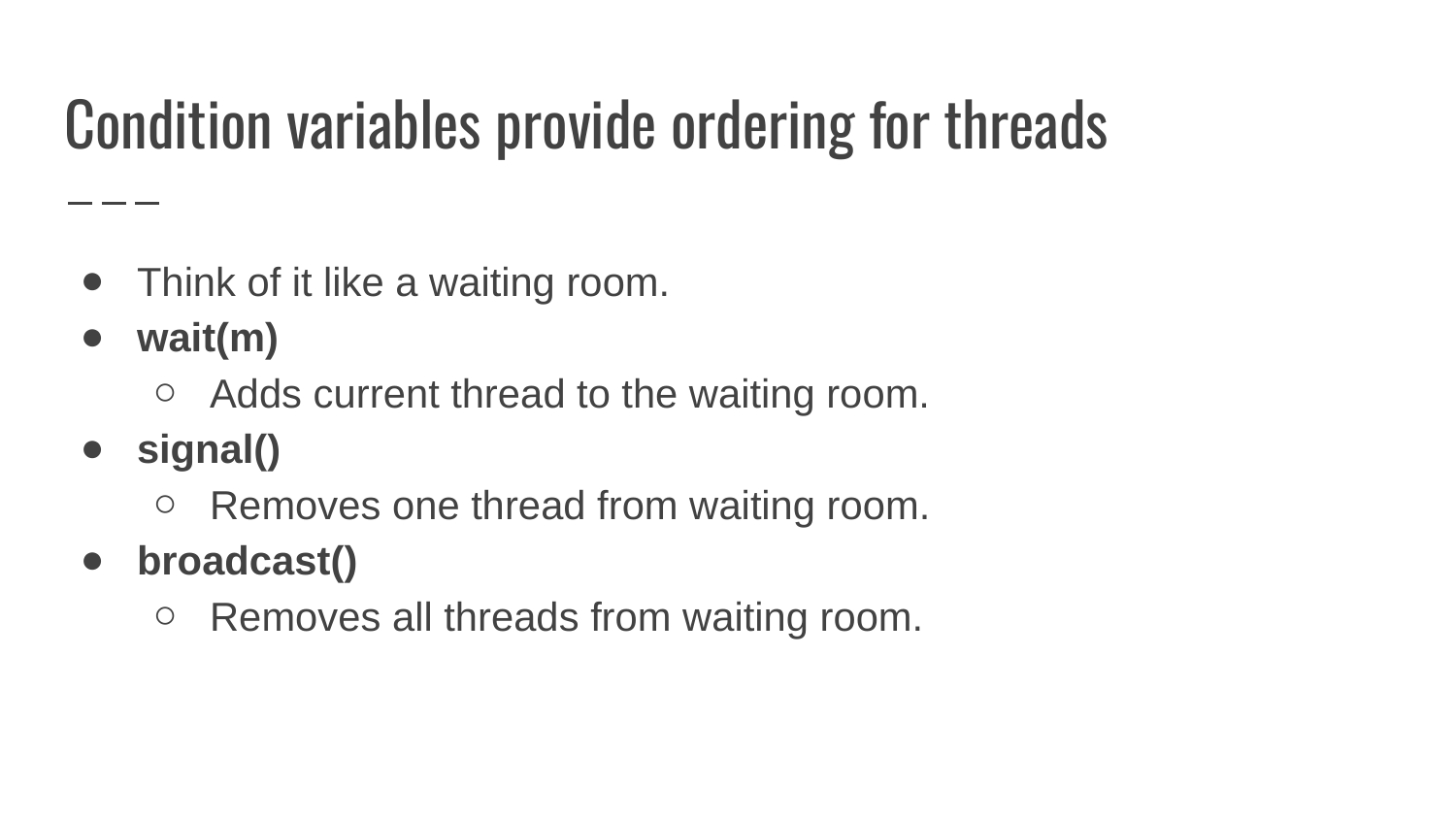

# Condition variables provide ordering for threads
Think of it like a waiting room.
wait(m)
Adds current thread to the waiting room.
signal()
Removes one thread from waiting room.
broadcast()
Removes all threads from waiting room.